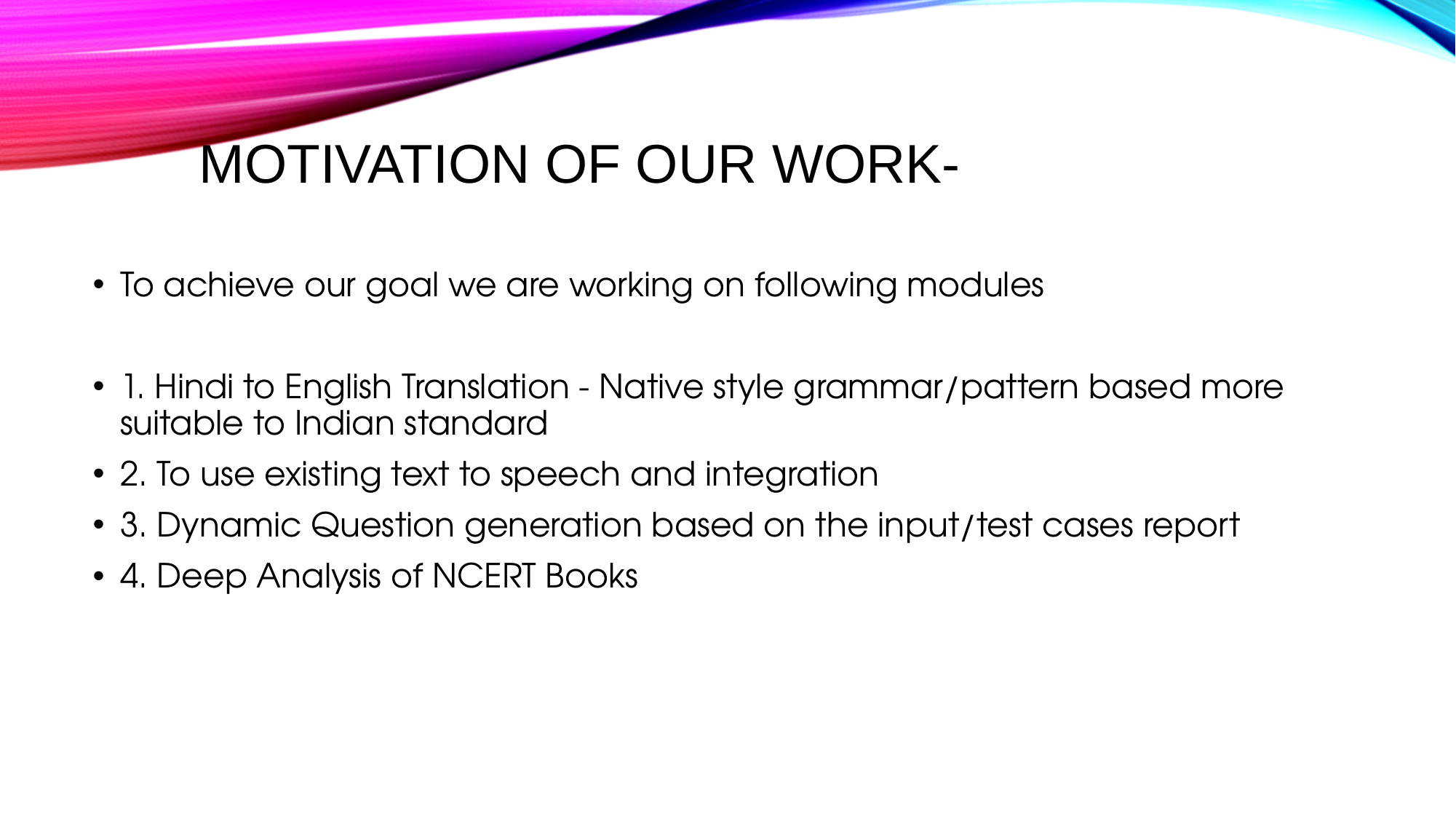

# Motivation of our Work-
To achieve our goal we are working on following modules

1. Hindi to English Translation - Native style grammar/pattern based more suitable to Indian standard
2. To use existing text to speech and integration
3. Dynamic Question generation based on the input/test cases report
4. Deep Analysis of NCERT Books